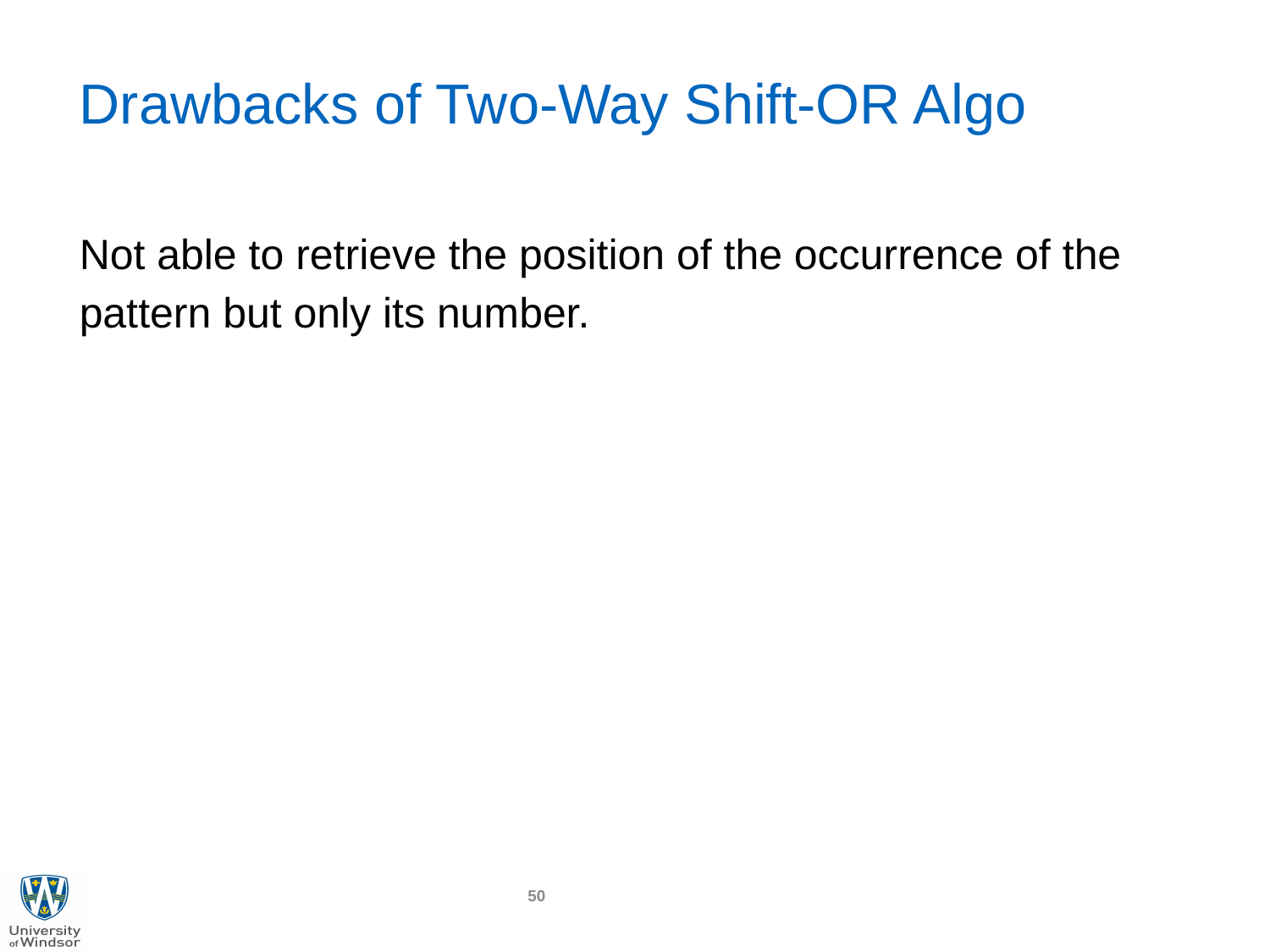

# Drawbacks of Two-Way Shift-OR Algo
Not able to retrieve the position of the occurrence of the pattern but only its number.
50